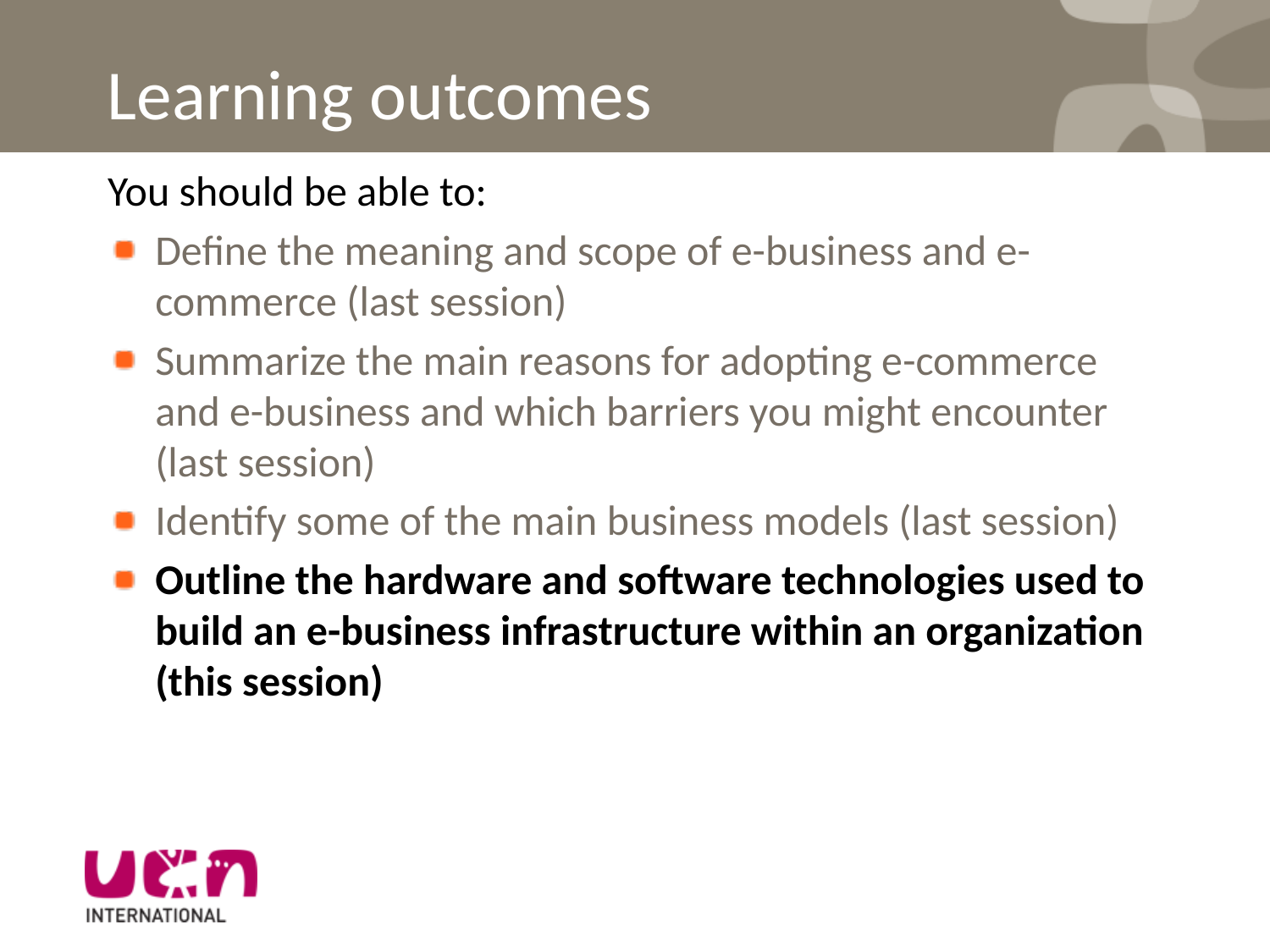

# Learning outcomes
You should be able to:
Define the meaning and scope of e-business and e-commerce (last session)
Summarize the main reasons for adopting e-commerce and e-business and which barriers you might encounter (last session)
Identify some of the main business models (last session)
Outline the hardware and software technologies used to build an e-business infrastructure within an organization (this session)